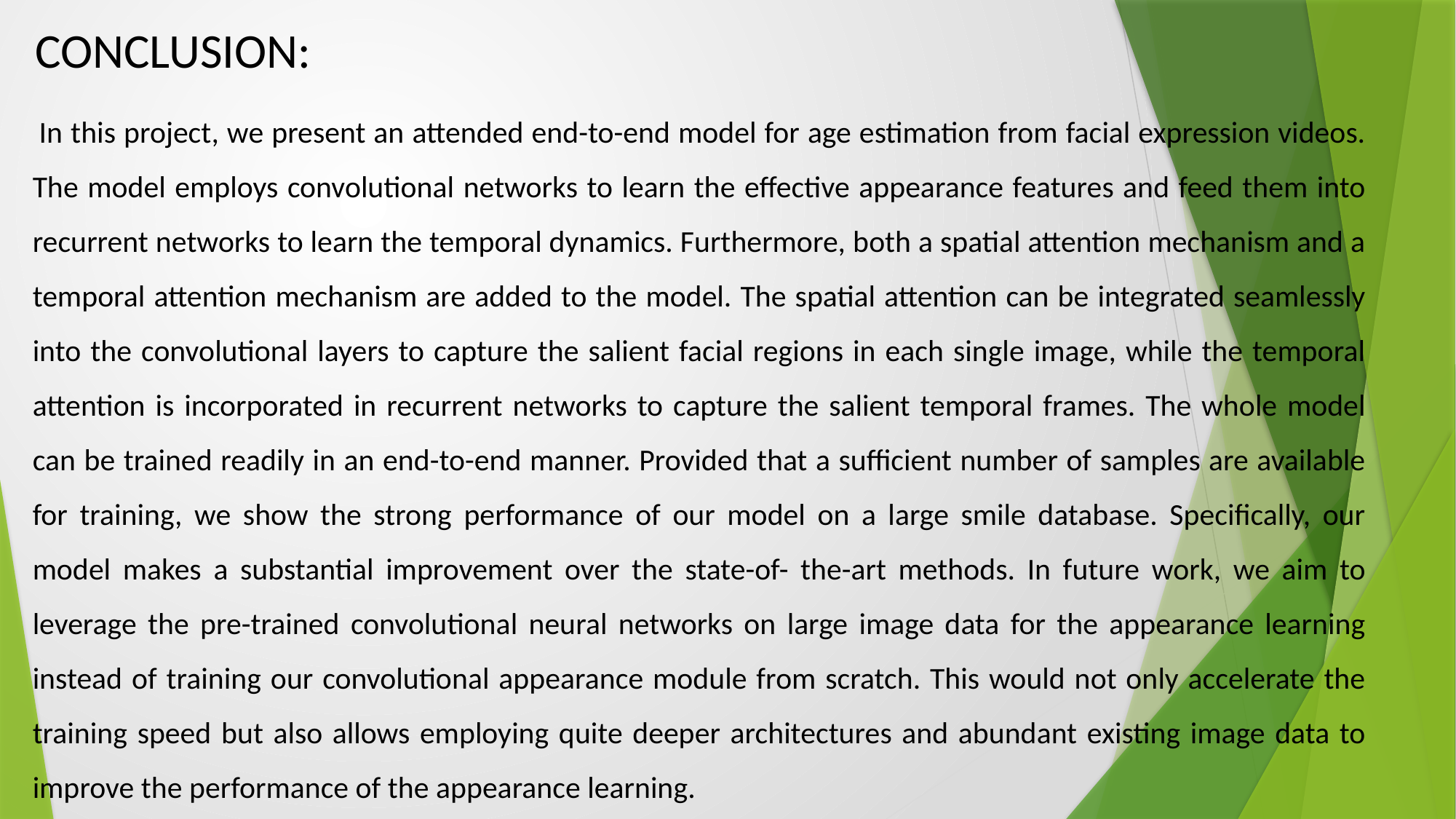

CONCLUSION:
 In this project, we present an attended end-to-end model for age estimation from facial expression videos. The model employs convolutional networks to learn the effective appearance features and feed them into recurrent networks to learn the temporal dynamics. Furthermore, both a spatial attention mechanism and a temporal attention mechanism are added to the model. The spatial attention can be integrated seamlessly into the convolutional layers to capture the salient facial regions in each single image, while the temporal attention is incorporated in recurrent networks to capture the salient temporal frames. The whole model can be trained readily in an end-to-end manner. Provided that a sufficient number of samples are available for training, we show the strong performance of our model on a large smile database. Specifically, our model makes a substantial improvement over the state-of- the-art methods. In future work, we aim to leverage the pre-trained convolutional neural networks on large image data for the appearance learning instead of training our convolutional appearance module from scratch. This would not only accelerate the training speed but also allows employing quite deeper architectures and abundant existing image data to improve the performance of the appearance learning.